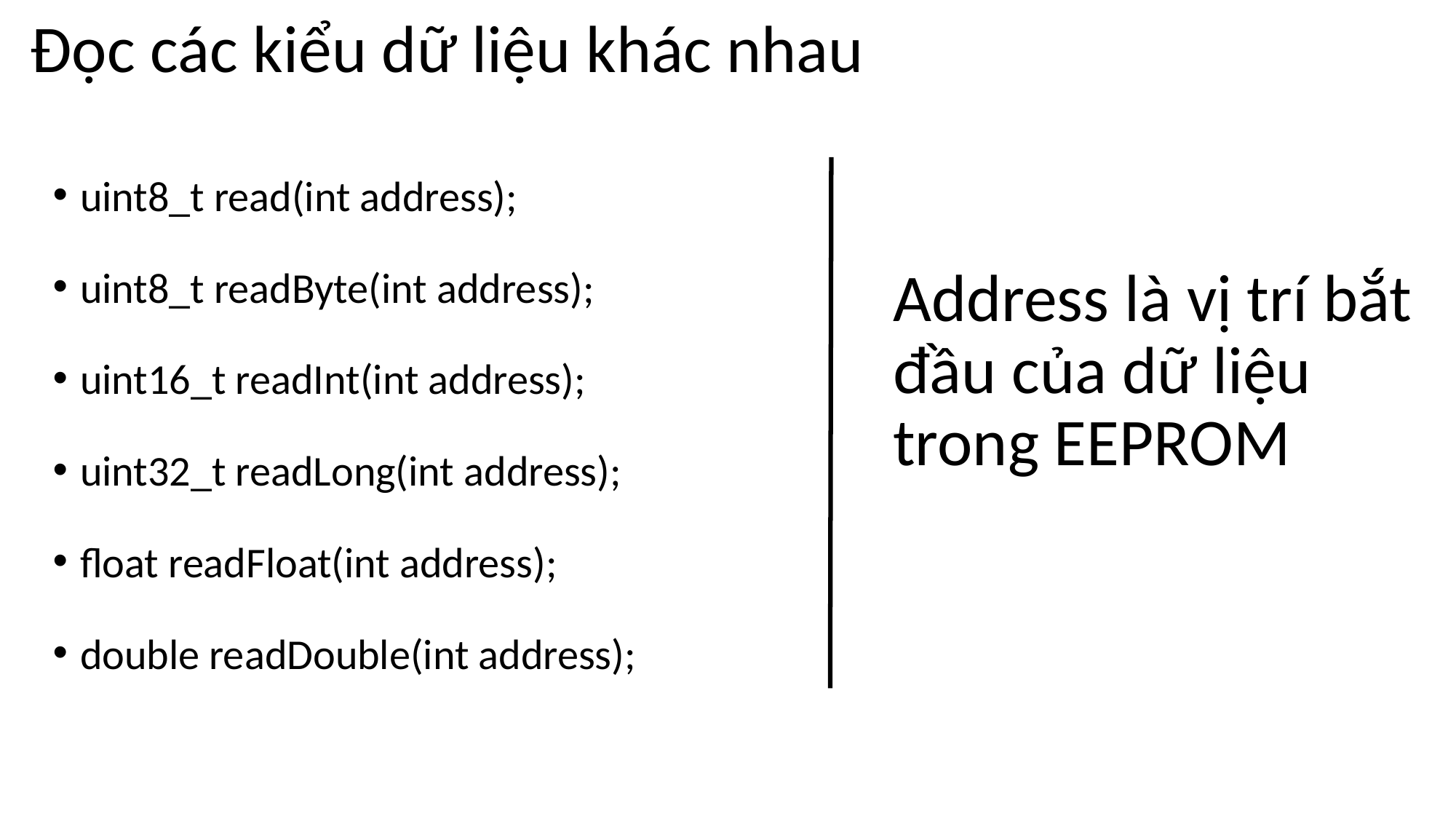

Đọc các kiểu dữ liệu khác nhau
uint8_t read(int address);
uint8_t readByte(int address);
uint16_t readInt(int address);
uint32_t readLong(int address);
float readFloat(int address);
double readDouble(int address);
# Address là vị trí bắt đầu của dữ liệu trong EEPROM